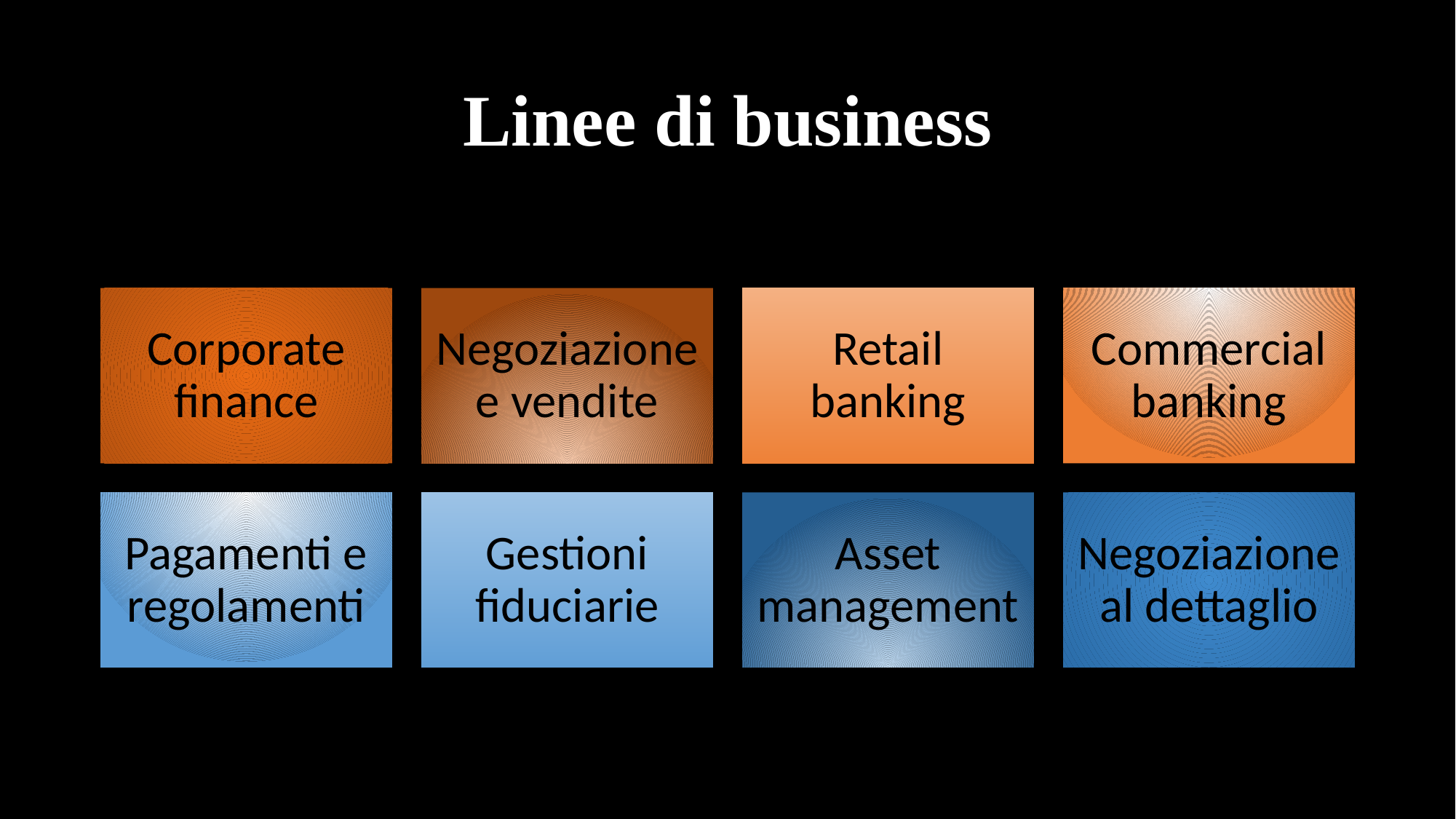

# Linee di business
Corporate finance
Negoziazione e vendite
Retail banking
Commercial banking
Pagamenti e regolamenti
Gestioni fiduciarie
Asset management
Negoziazione al dettaglio